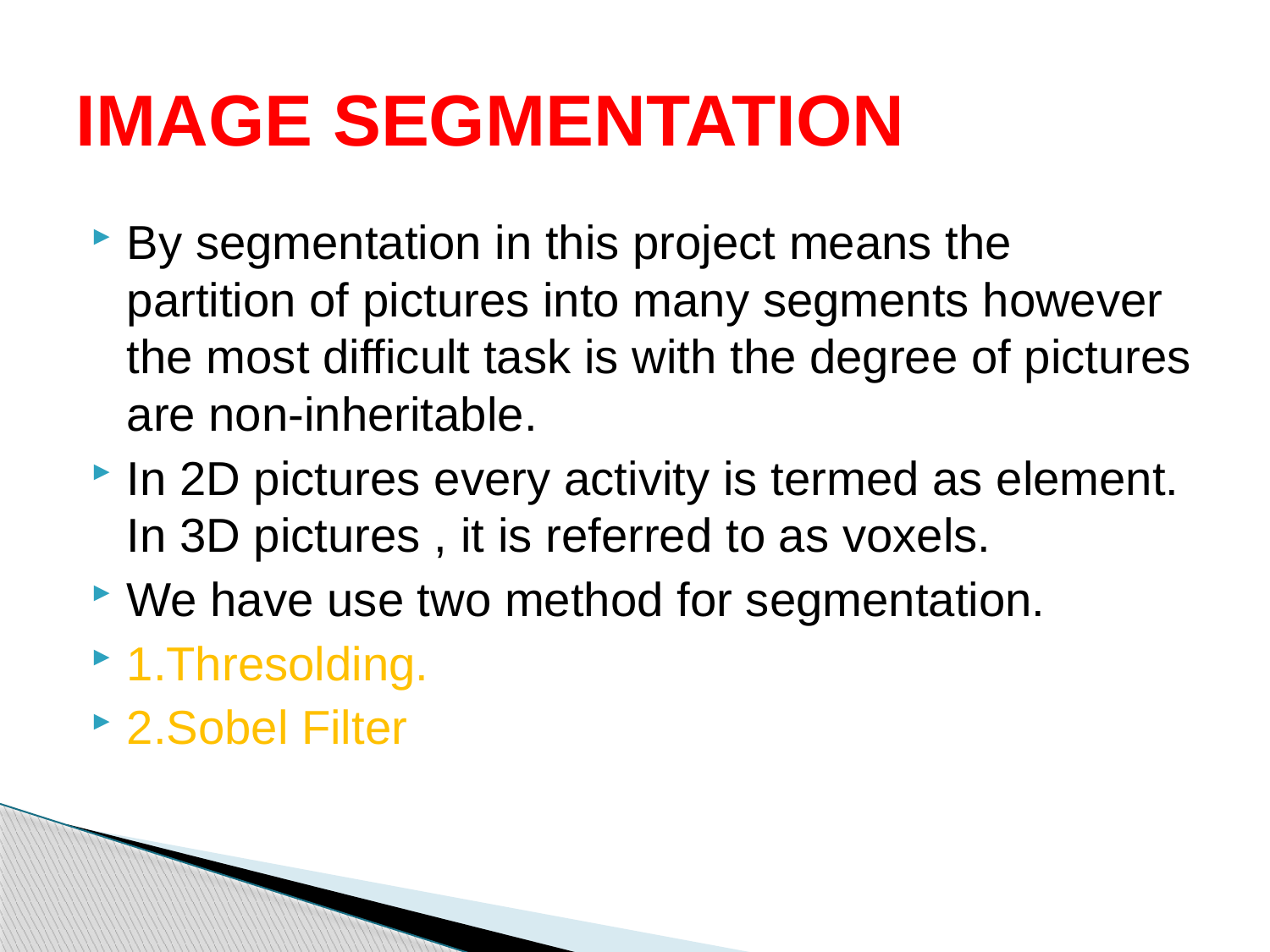

# IMAGE SEGMENTATION
By segmentation in this project means the partition of pictures into many segments however the most difficult task is with the degree of pictures are non-inheritable.
In 2D pictures every activity is termed as element. In 3D pictures , it is referred to as voxels.
We have use two method for segmentation.
1.Thresolding.
2.Sobel Filter